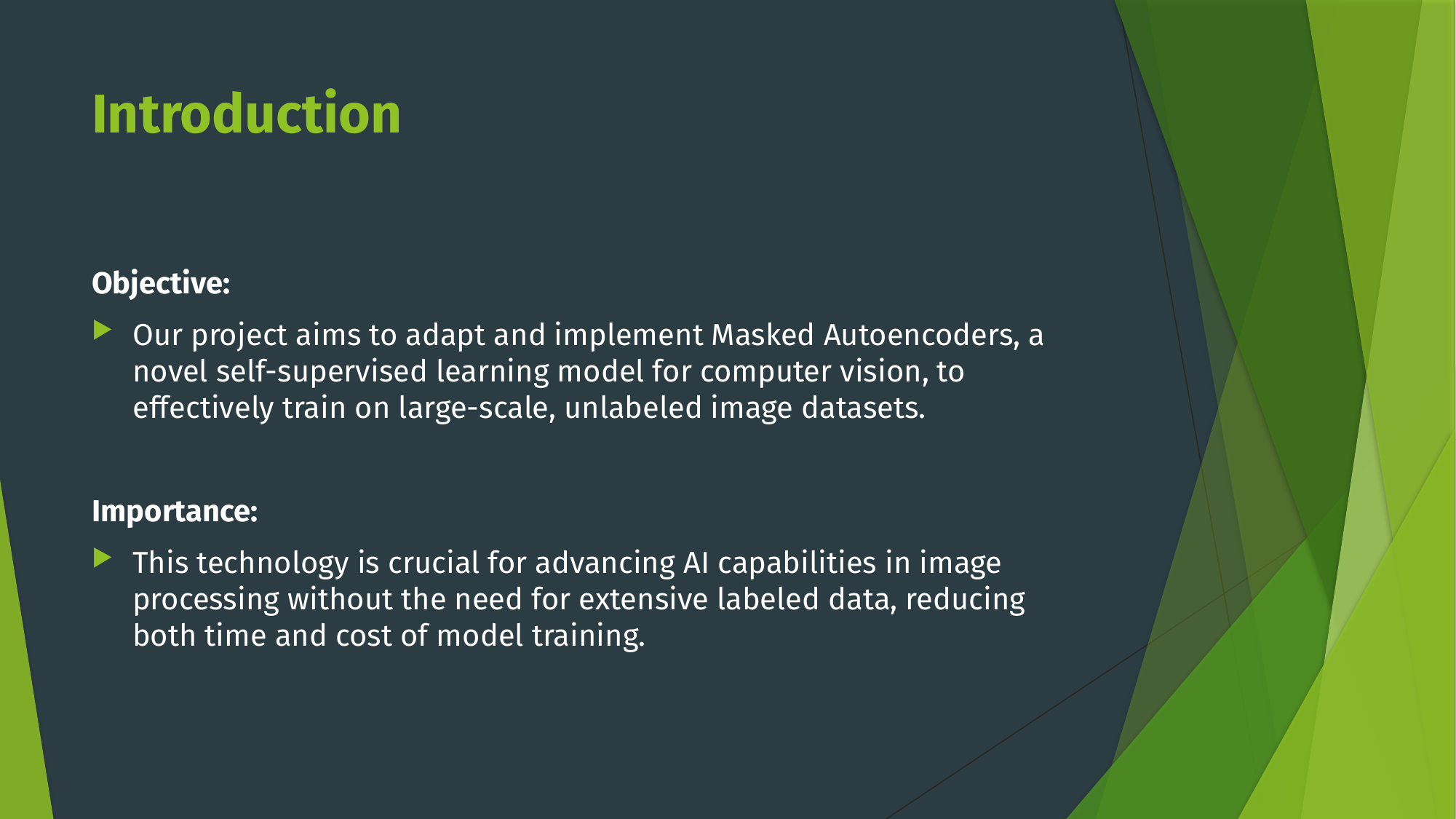

# Introduction
Objective:
Our project aims to adapt and implement Masked Autoencoders, a novel self-supervised learning model for computer vision, to effectively train on large-scale, unlabeled image datasets.

Importance:
This technology is crucial for advancing AI capabilities in image processing without the need for extensive labeled data, reducing both time and cost of model training.